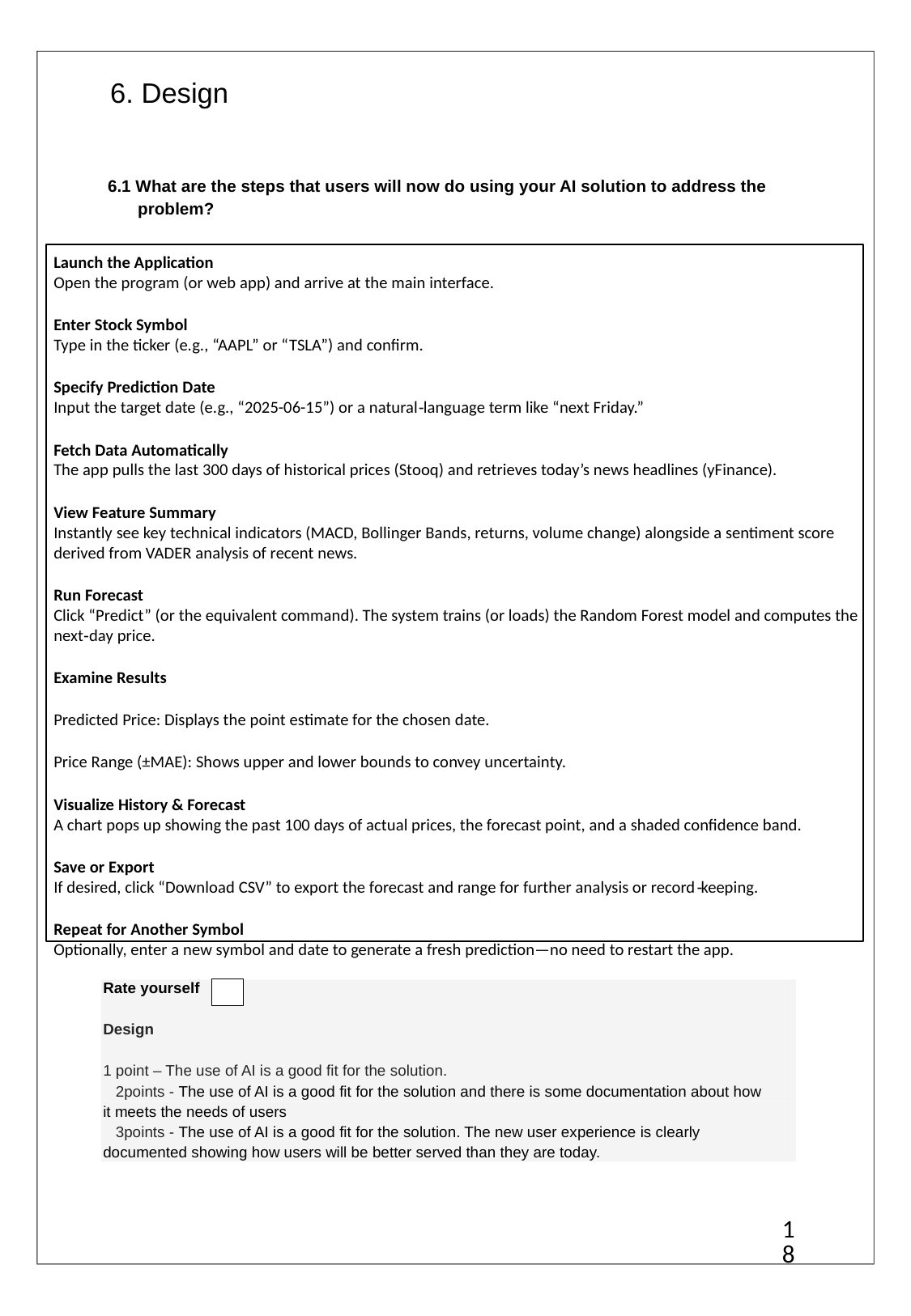

# 6. Design
6.1 What are the steps that users will now do using your AI solution to address the problem?
Launch the Application
Open the program (or web app) and arrive at the main interface.
Enter Stock Symbol
Type in the ticker (e.g., “AAPL” or “TSLA”) and confirm.
Specify Prediction Date
Input the target date (e.g., “2025-06-15”) or a natural‑language term like “next Friday.”
Fetch Data Automatically
The app pulls the last 300 days of historical prices (Stooq) and retrieves today’s news headlines (yFinance).
View Feature Summary
Instantly see key technical indicators (MACD, Bollinger Bands, returns, volume change) alongside a sentiment score derived from VADER analysis of recent news.
Run Forecast
Click “Predict” (or the equivalent command). The system trains (or loads) the Random Forest model and computes the next‑day price.
Examine Results
Predicted Price: Displays the point estimate for the chosen date.
Price Range (±MAE): Shows upper and lower bounds to convey uncertainty.
Visualize History & Forecast
A chart pops up showing the past 100 days of actual prices, the forecast point, and a shaded confidence band.
Save or Export
If desired, click “Download CSV” to export the forecast and range for further analysis or record‑keeping.
Repeat for Another Symbol
Optionally, enter a new symbol and date to generate a fresh prediction—no need to restart the app.

3

Rate yourself

Design

point – The use of AI is a good fit for the solution.
points - The use of AI is a good fit for the solution and there is some documentation about how it meets the needs of users
points - The use of AI is a good fit for the solution. The new user experience is clearly documented showing how users will be better served than they are today.
18